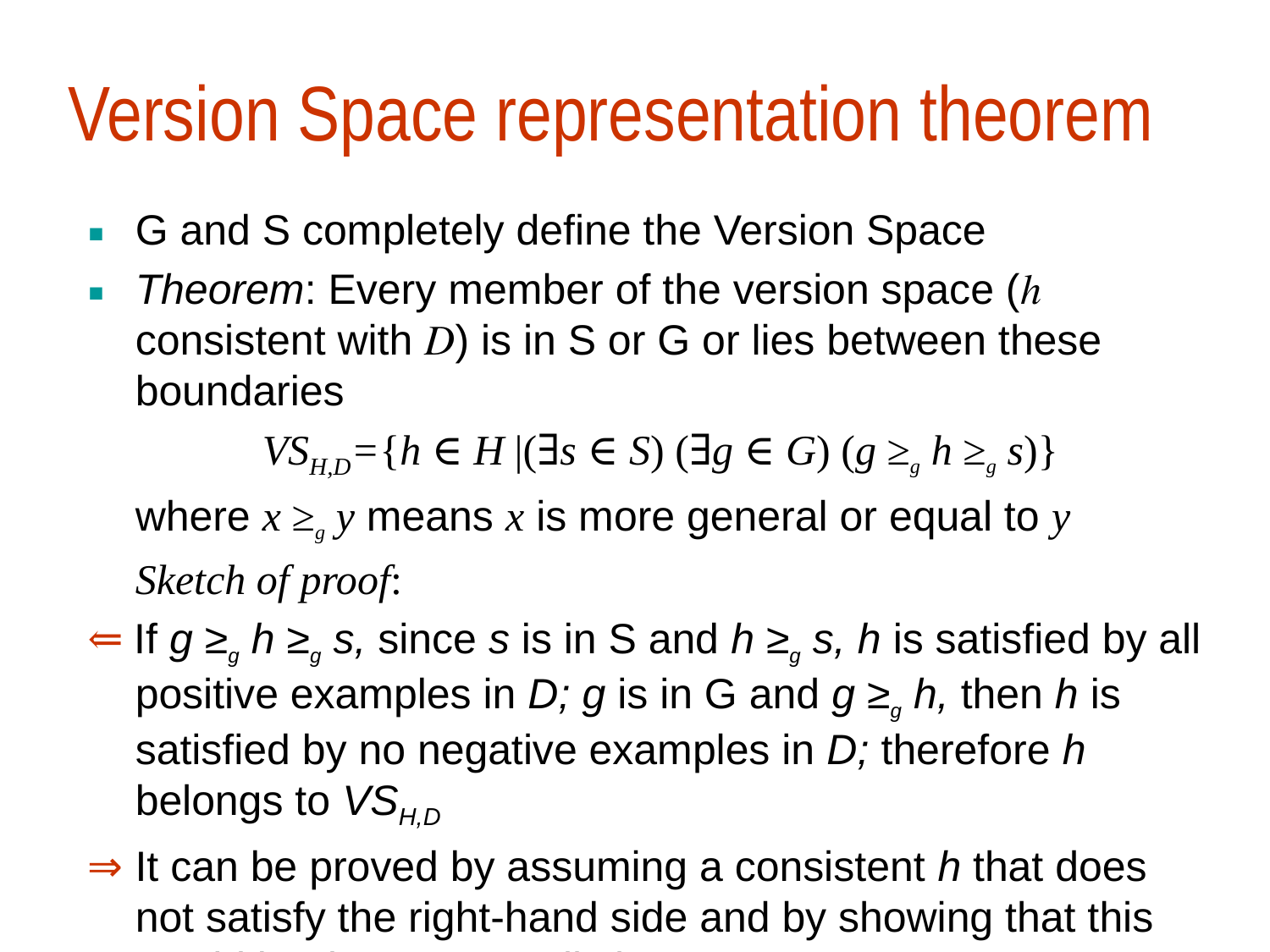

# Version Space representation theorem
G and S completely define the Version Space
Theorem: Every member of the version space (h consistent with D) is in S or G or lies between these boundaries
		VSH,D={h ∈ H |(∃s ∈ S) (∃g ∈ G) (g ≥g h ≥g s)}
	where x ≥g y means x is more general or equal to y
	Sketch of proof:
⇐ If g ≥g h ≥g s, since s is in S and h ≥g s, h is satisfied by all positive examples in D; g is in G and g ≥g h, then h is satisfied by no negative examples in D; therefore h belongs to VSH,D
⇒ It can be proved by assuming a consistent h that does not satisfy the right-hand side and by showing that this would lead to a contradiction